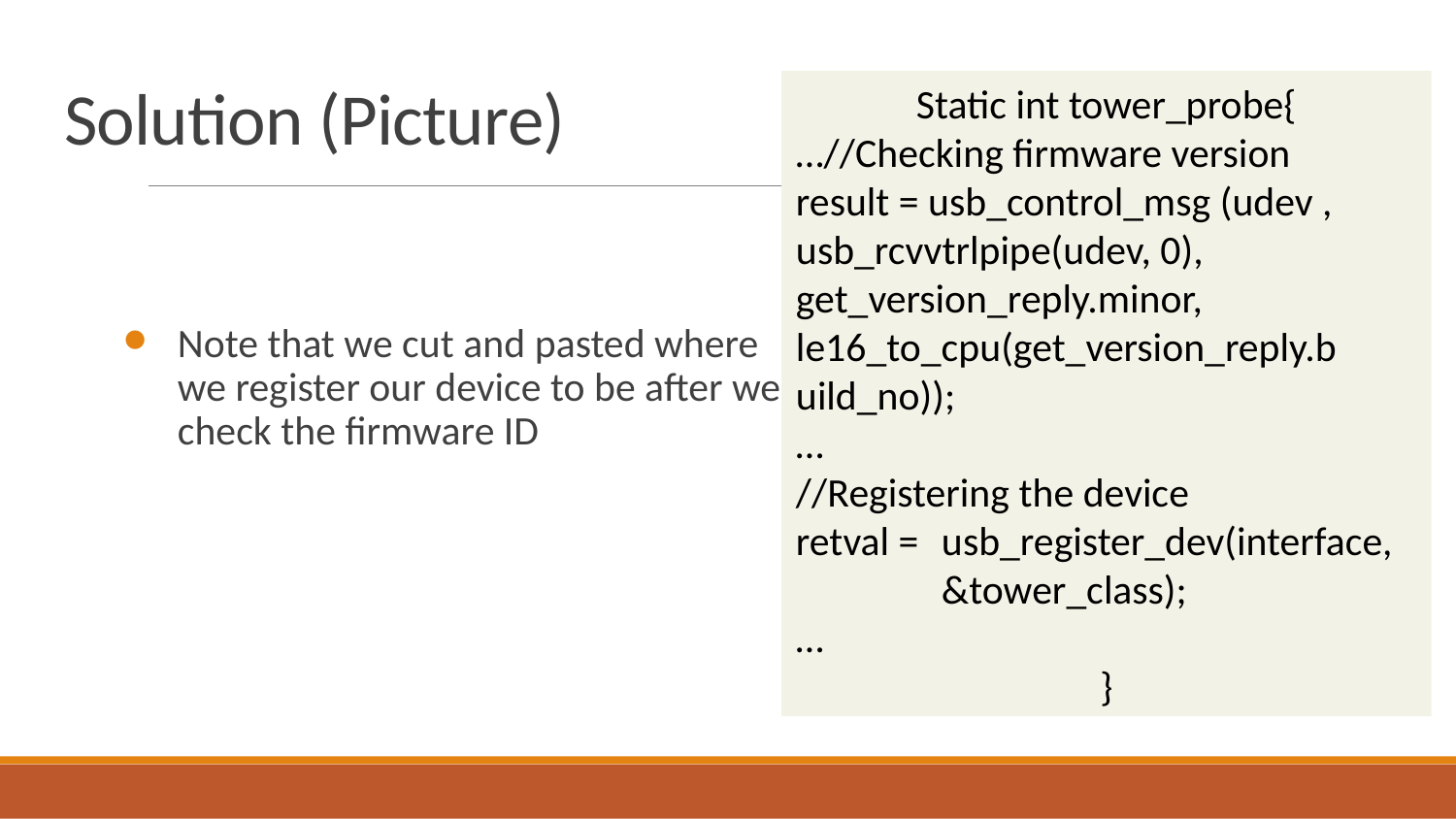

# Solution (Picture)
Static int tower_probe{
…//Checking firmware version
result = usb_control_msg (udev , 	usb_rcvvtrlpipe(udev, 0), 	get_version_reply.minor, 	le16_to_cpu(get_version_reply.b	uild_no));
…
//Registering the device
retval = 	usb_register_dev(interface, 	&tower_class);
…
}

Note that we cut and pasted where we register our device to be after we check the firmware ID